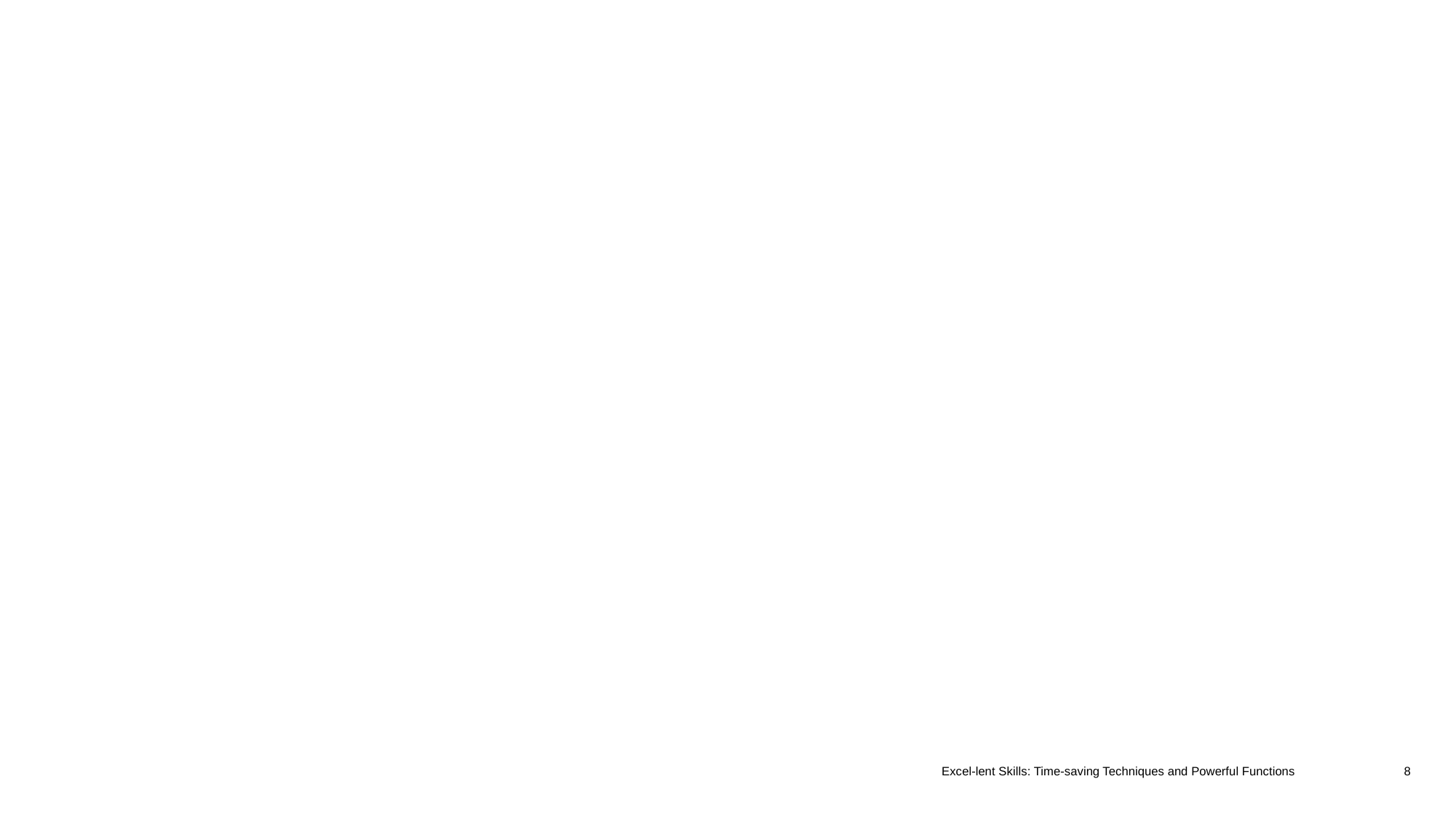

#
Excel-lent Skills: Time-saving Techniques and Powerful Functions
8